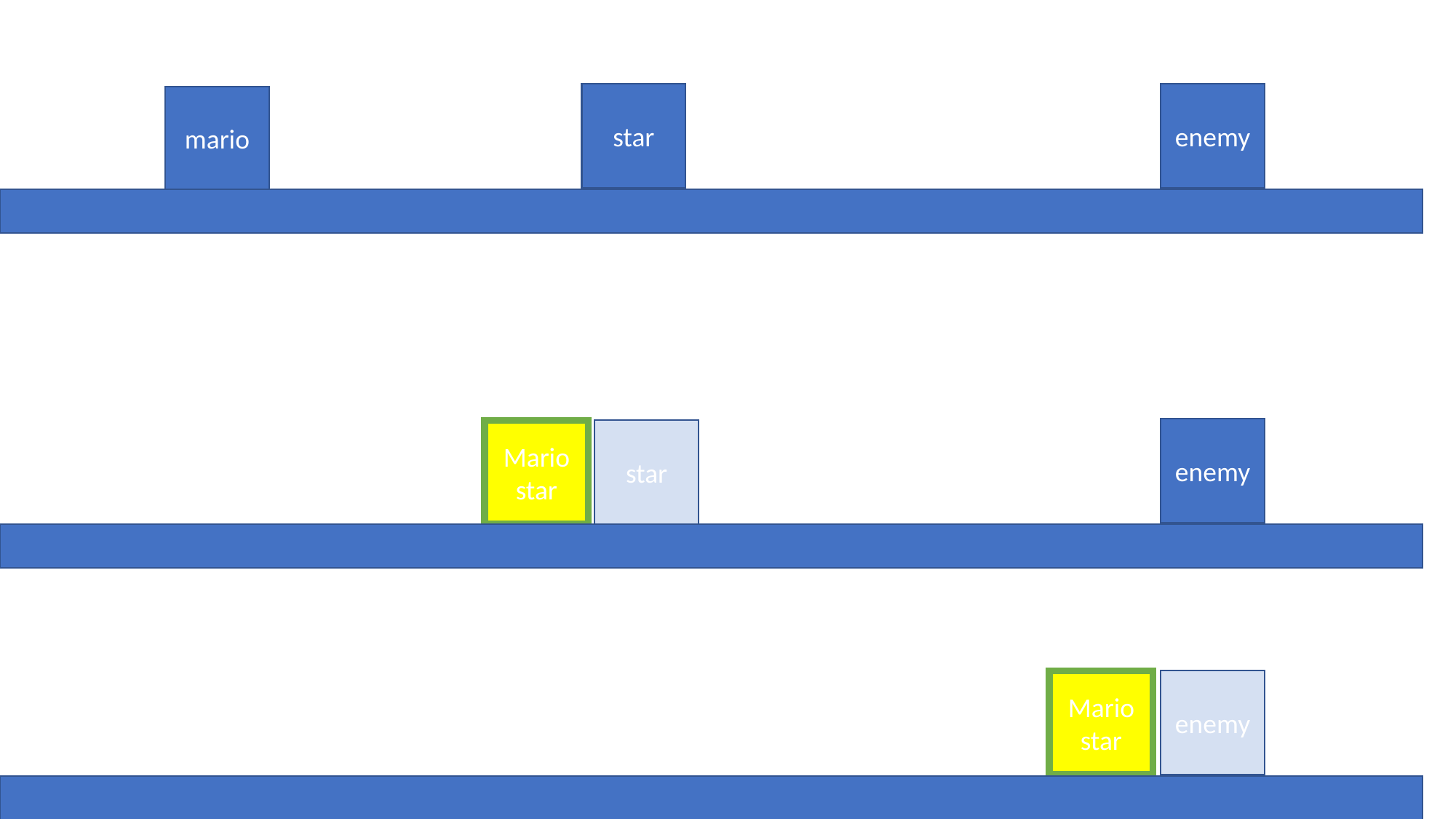

star
enemy
mario

enemy
star
Mario
star

Mario star
enemy